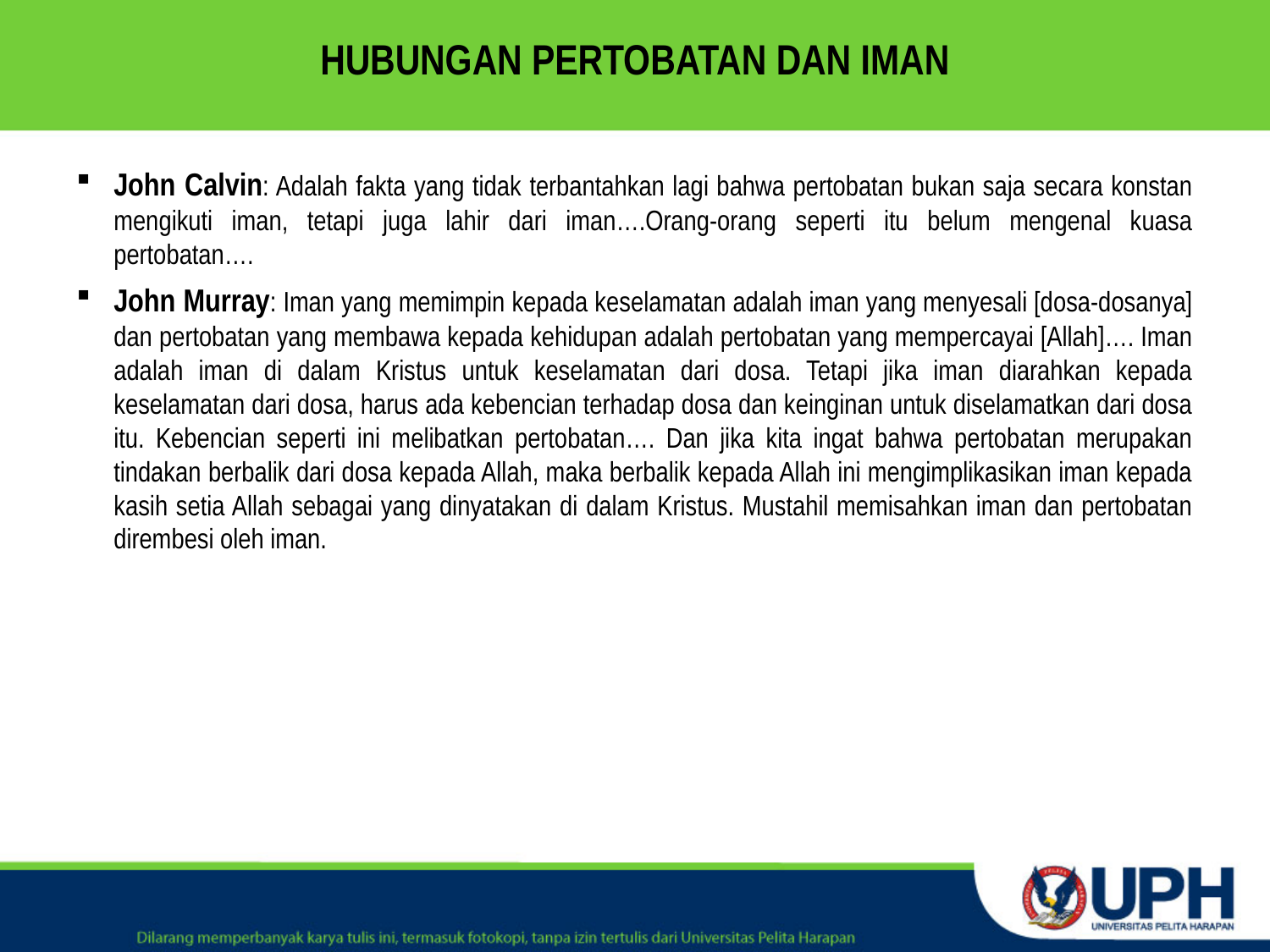

# HUBUNGAN PERTOBATAN DAN IMAN
John Calvin: Adalah fakta yang tidak terbantahkan lagi bahwa pertobatan bukan saja secara konstan mengikuti iman, tetapi juga lahir dari iman….Orang-orang seperti itu belum mengenal kuasa pertobatan….
John Murray: Iman yang memimpin kepada keselamatan adalah iman yang menyesali [dosa-dosanya] dan pertobatan yang membawa kepada kehidupan adalah pertobatan yang mempercayai [Allah]…. Iman adalah iman di dalam Kristus untuk keselamatan dari dosa. Tetapi jika iman diarahkan kepada keselamatan dari dosa, harus ada kebencian terhadap dosa dan keinginan untuk diselamatkan dari dosa itu. Kebencian seperti ini melibatkan pertobatan…. Dan jika kita ingat bahwa pertobatan merupakan tindakan berbalik dari dosa kepada Allah, maka berbalik kepada Allah ini mengimplikasikan iman kepada kasih setia Allah sebagai yang dinyatakan di dalam Kristus. Mustahil memisahkan iman dan pertobatan dirembesi oleh iman.